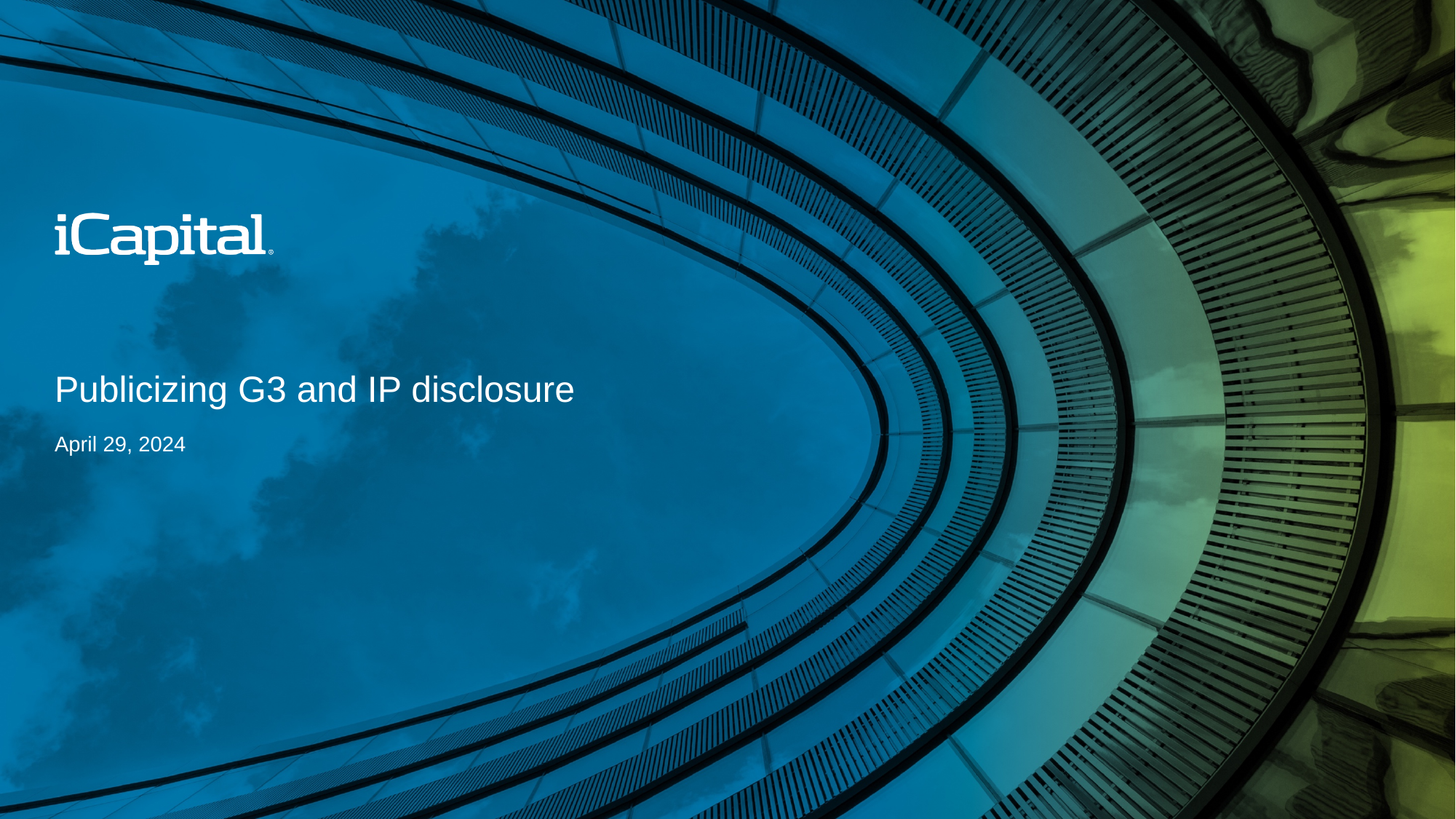

# Publicizing G3 and IP disclosure
April 29, 2024